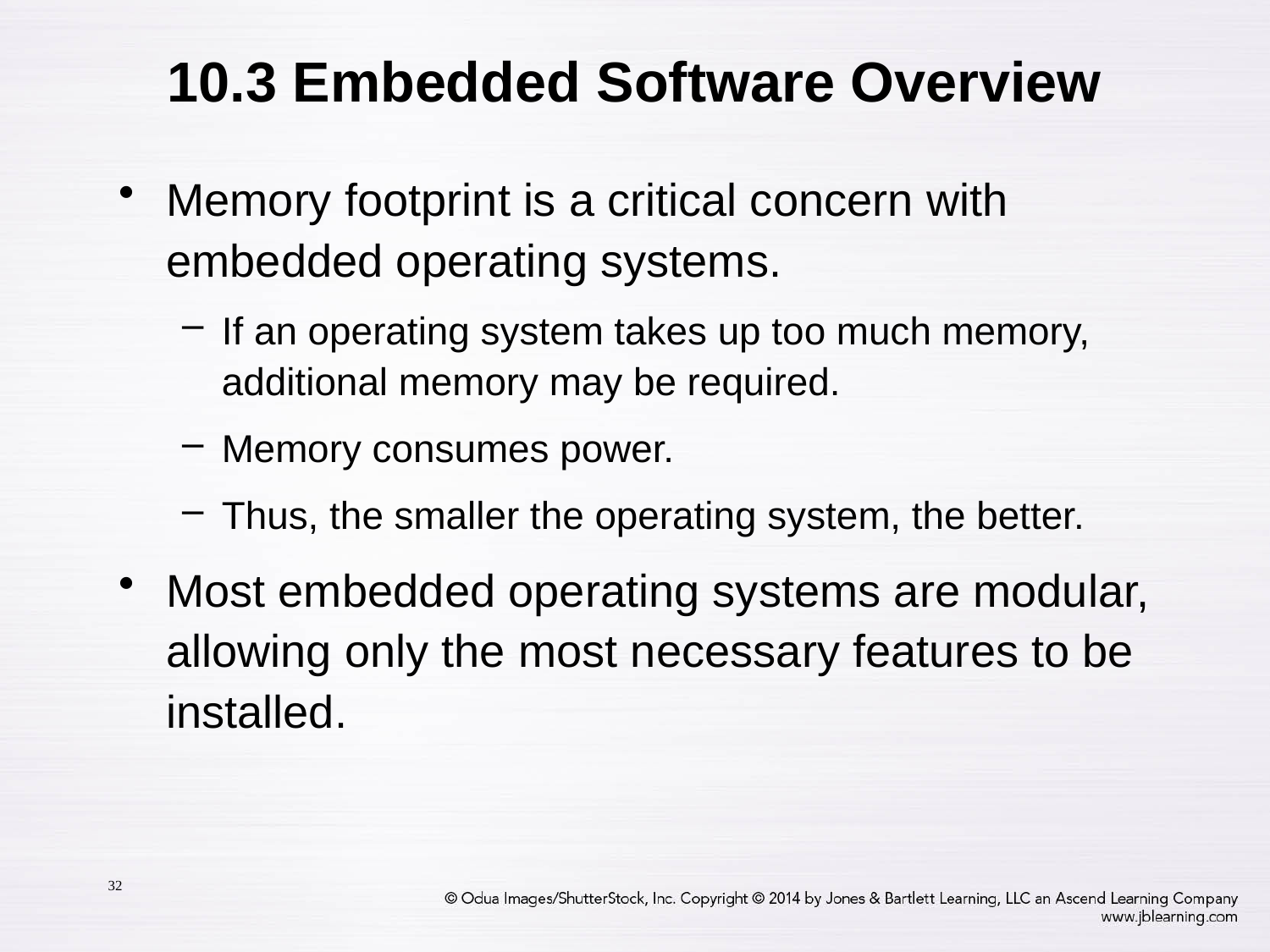

# 10.3 Embedded Software Overview
Memory footprint is a critical concern with embedded operating systems.
If an operating system takes up too much memory, additional memory may be required.
Memory consumes power.
Thus, the smaller the operating system, the better.
Most embedded operating systems are modular, allowing only the most necessary features to be installed.
32